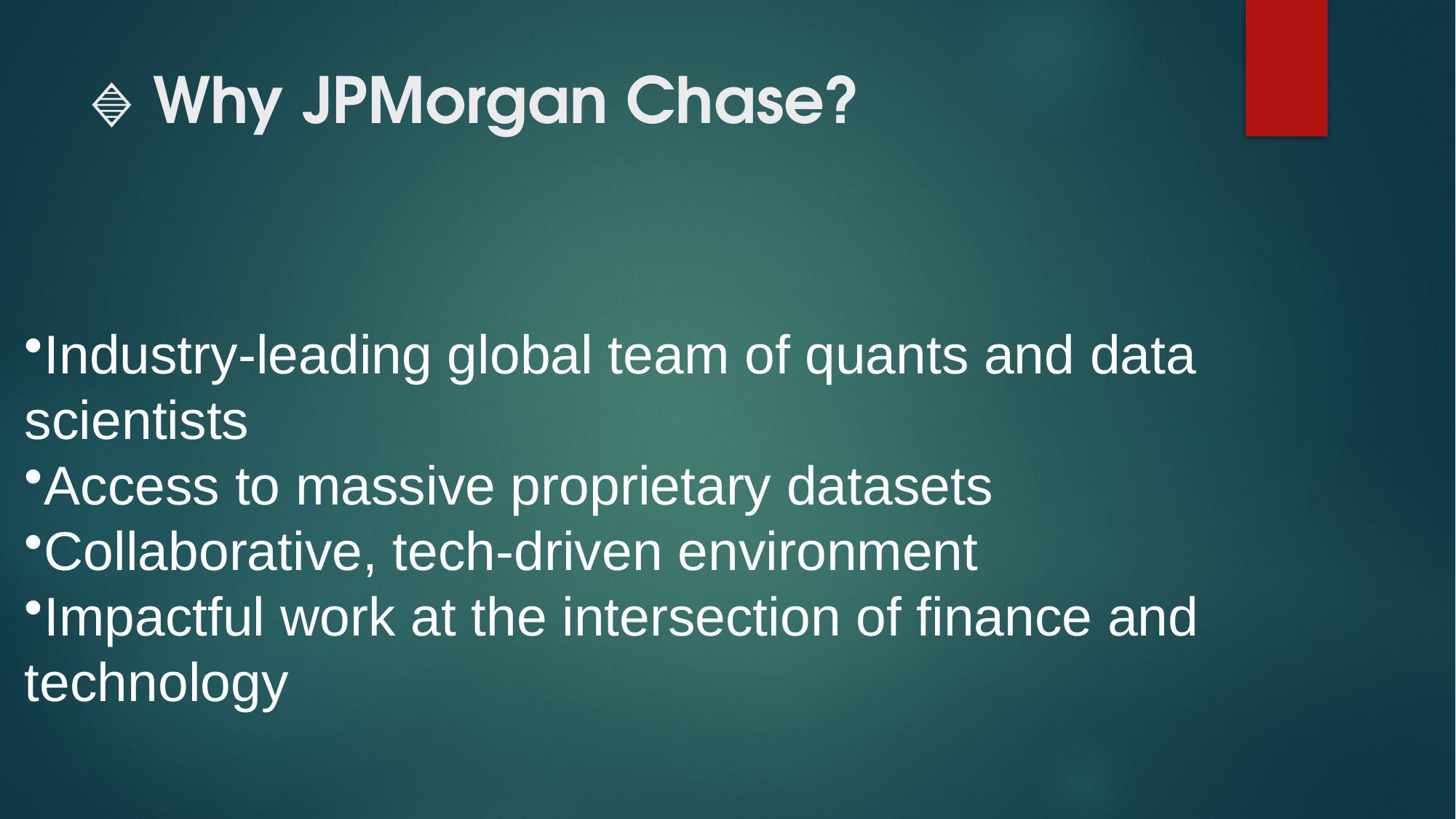

# 🔹 Why JPMorgan Chase?
Industry-leading global team of quants and data scientists
Access to massive proprietary datasets
Collaborative, tech-driven environment
Impactful work at the intersection of finance and technology